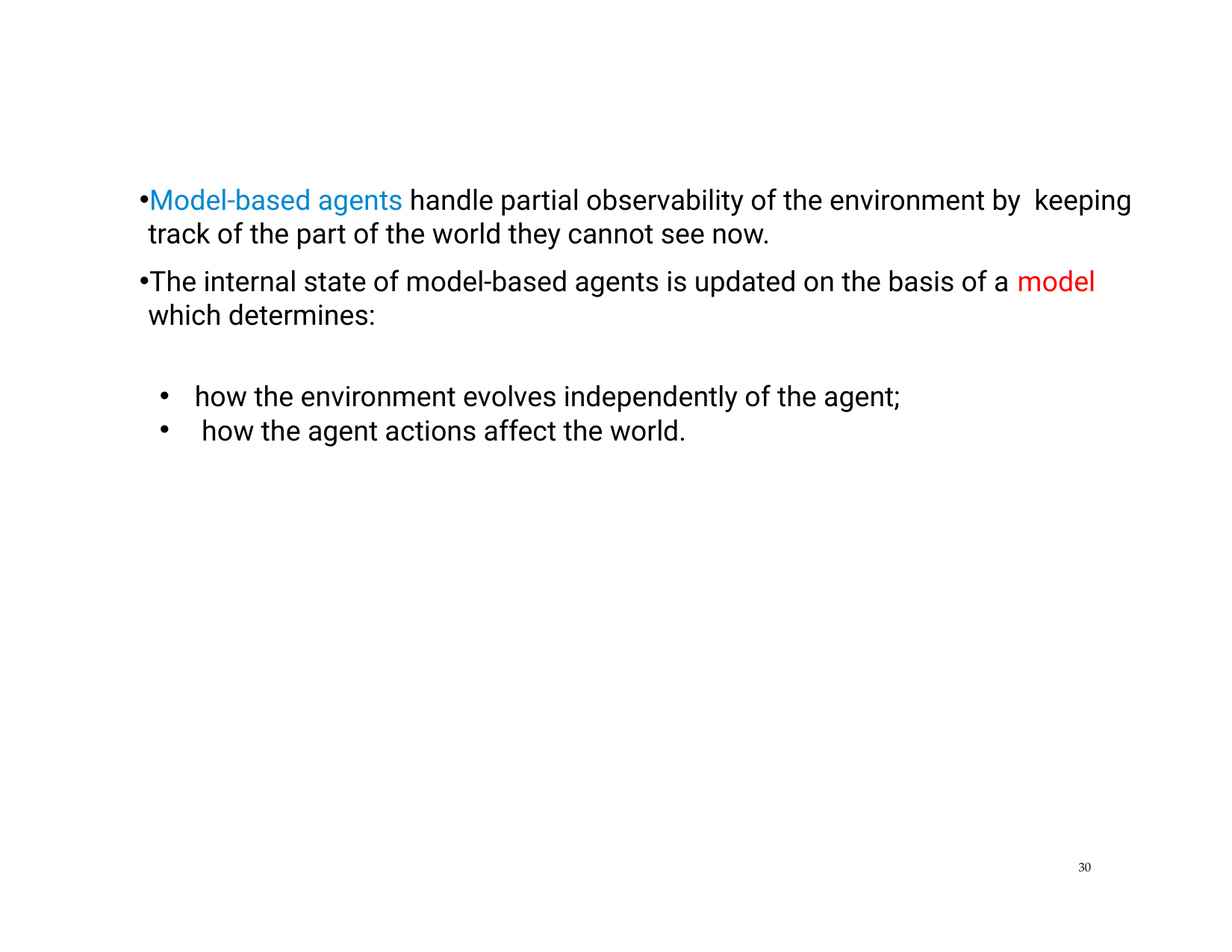

Model-based agents handle partial observability of the environment by  keeping track of the part of the world they cannot see now.
The internal state of model-based agents is updated on the basis of a model which determines:

how the environment evolves independently of the agent;
 how the agent actions affect the world.

30